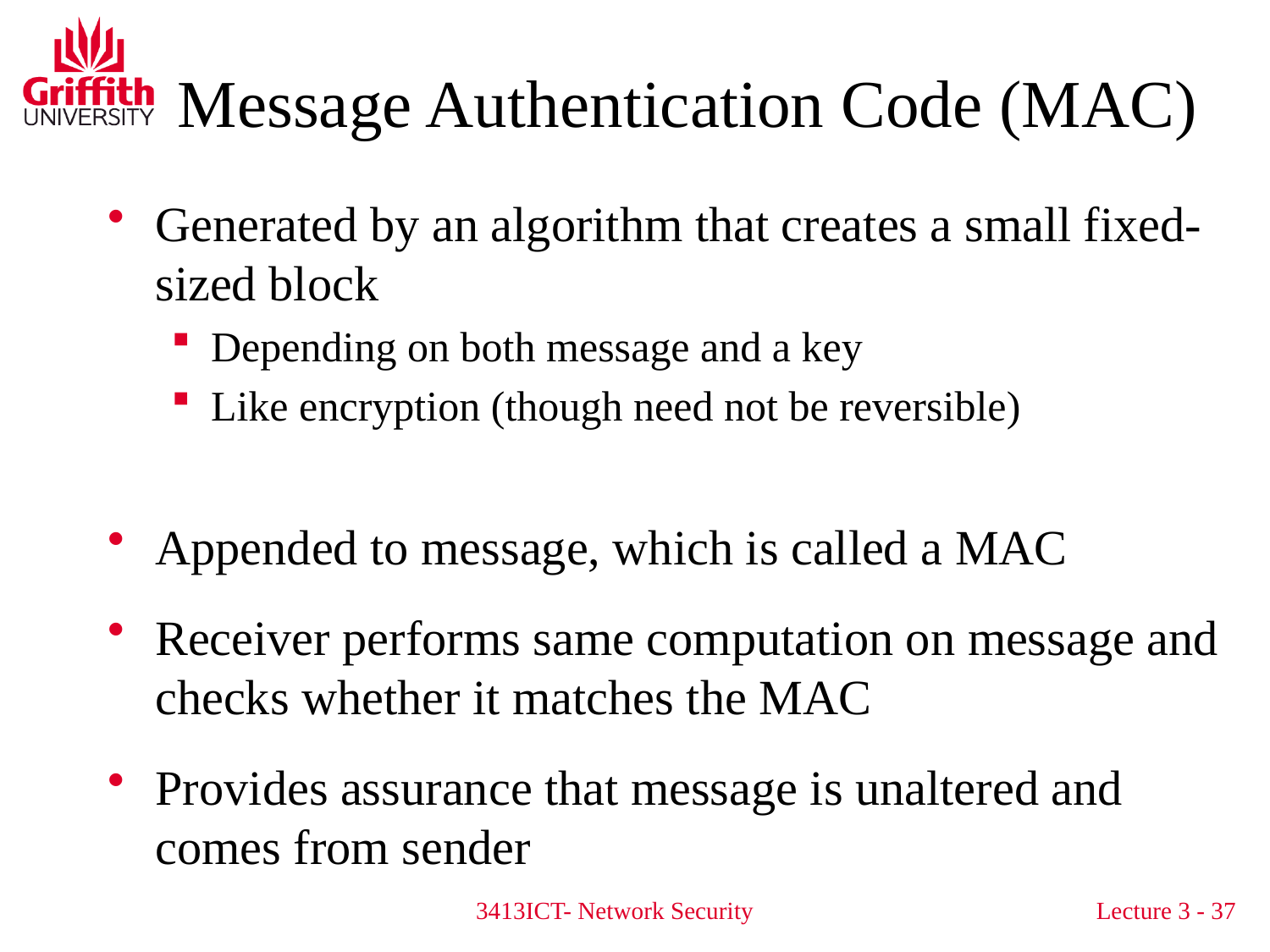

# Message Authentication Code (MAC)
Generated by an algorithm that creates a small fixed-sized block
Depending on both message and a key
Like encryption (though need not be reversible)

Appended to message, which is called a MAC

Receiver performs same computation on message and checks whether it matches the MAC

Provides assurance that message is unaltered and comes from sender
3413ICT- Network Security
Lecture 3 - 37